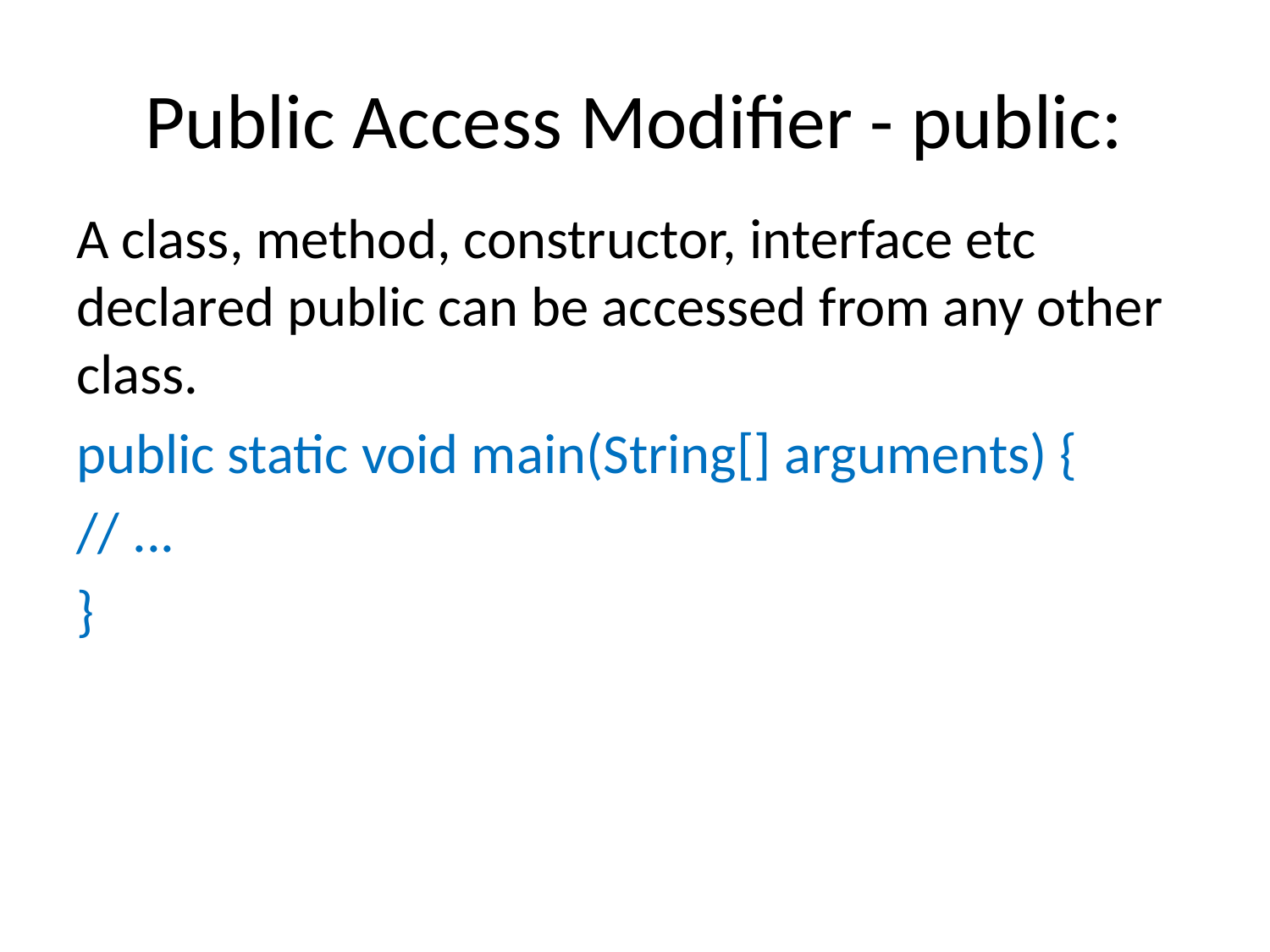

# Public Access Modifier - public:
A class, method, constructor, interface etc declared public can be accessed from any other class.
public static void main(String[] arguments) {
// ...
}